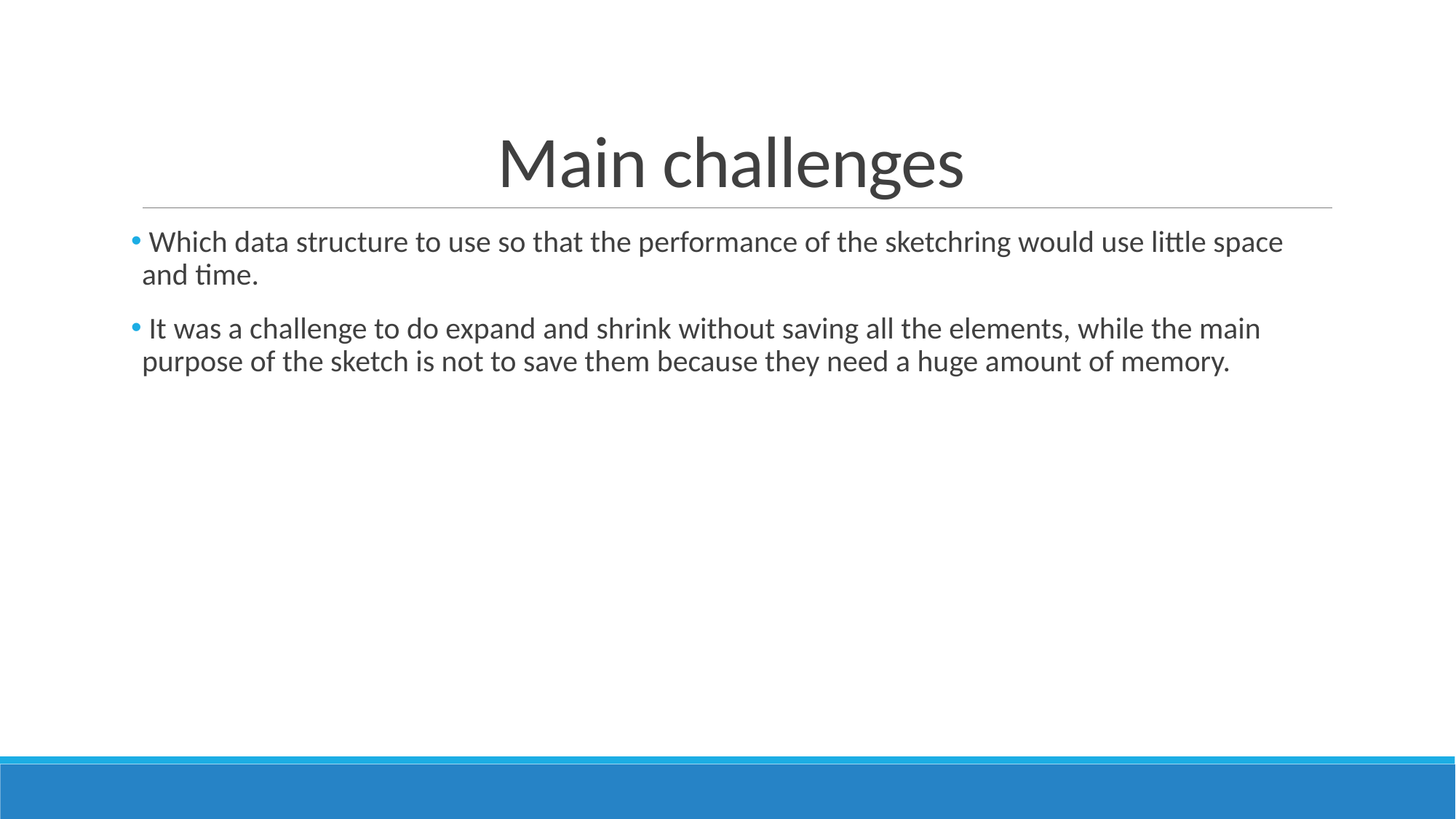

# Main challenges
 Which data structure to use so that the performance of the sketchring would use little space and time.
 It was a challenge to do expand and shrink without saving all the elements, while the main purpose of the sketch is not to save them because they need a huge amount of memory.